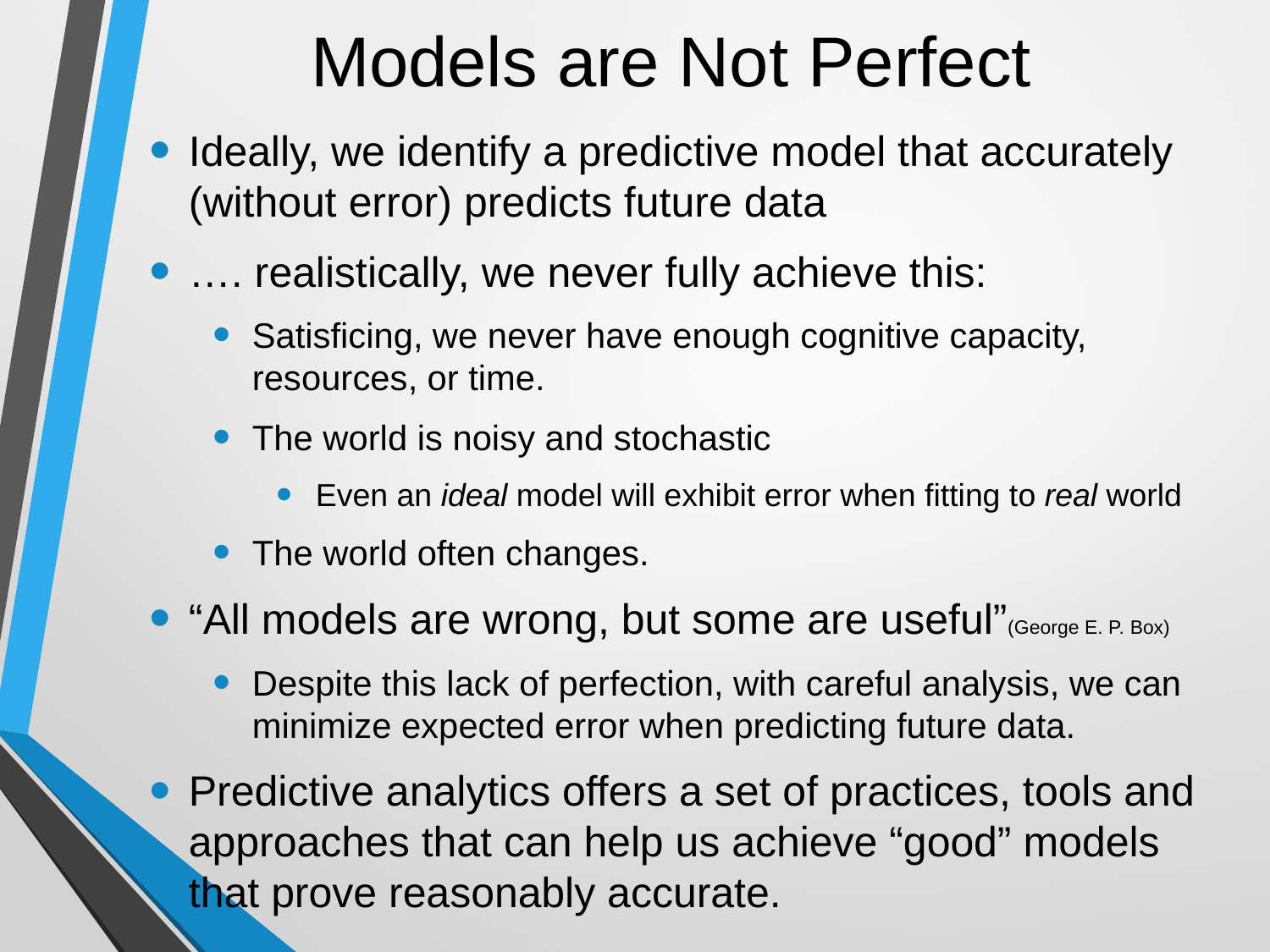

# Models are Not Perfect
Ideally, we identify a predictive model that accurately (without error) predicts future data
…. realistically, we never fully achieve this:
Satisficing, we never have enough cognitive capacity, resources, or time.
The world is noisy and stochastic
Even an ideal model will exhibit error when fitting to real world
The world often changes.
“All models are wrong, but some are useful”(George E. P. Box)
Despite this lack of perfection, with careful analysis, we can minimize expected error when predicting future data.
Predictive analytics offers a set of practices, tools and approaches that can help us achieve “good” models that prove reasonably accurate.